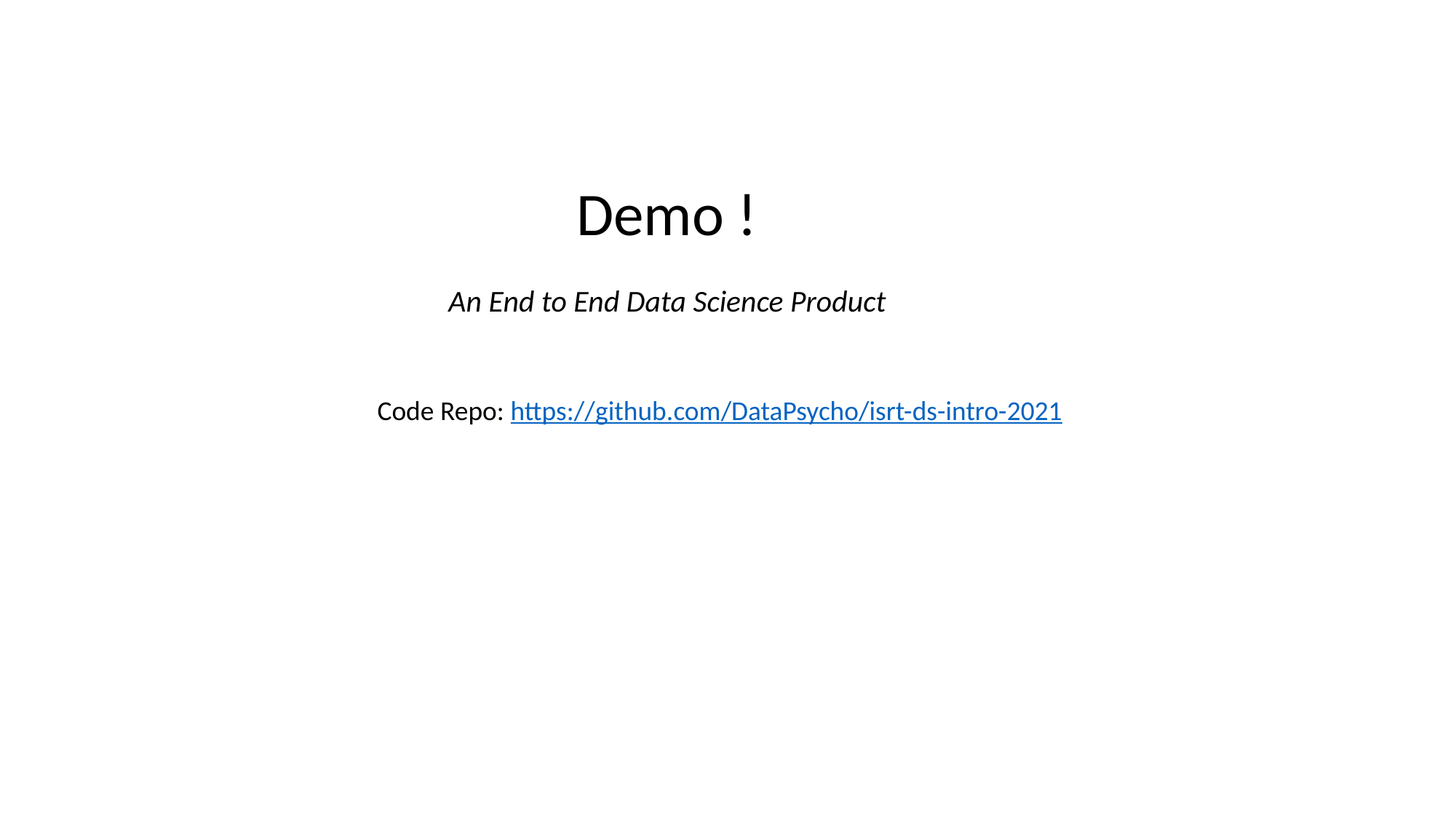

Demo !
An End to End Data Science Product
Code Repo: https://github.com/DataPsycho/isrt-ds-intro-2021